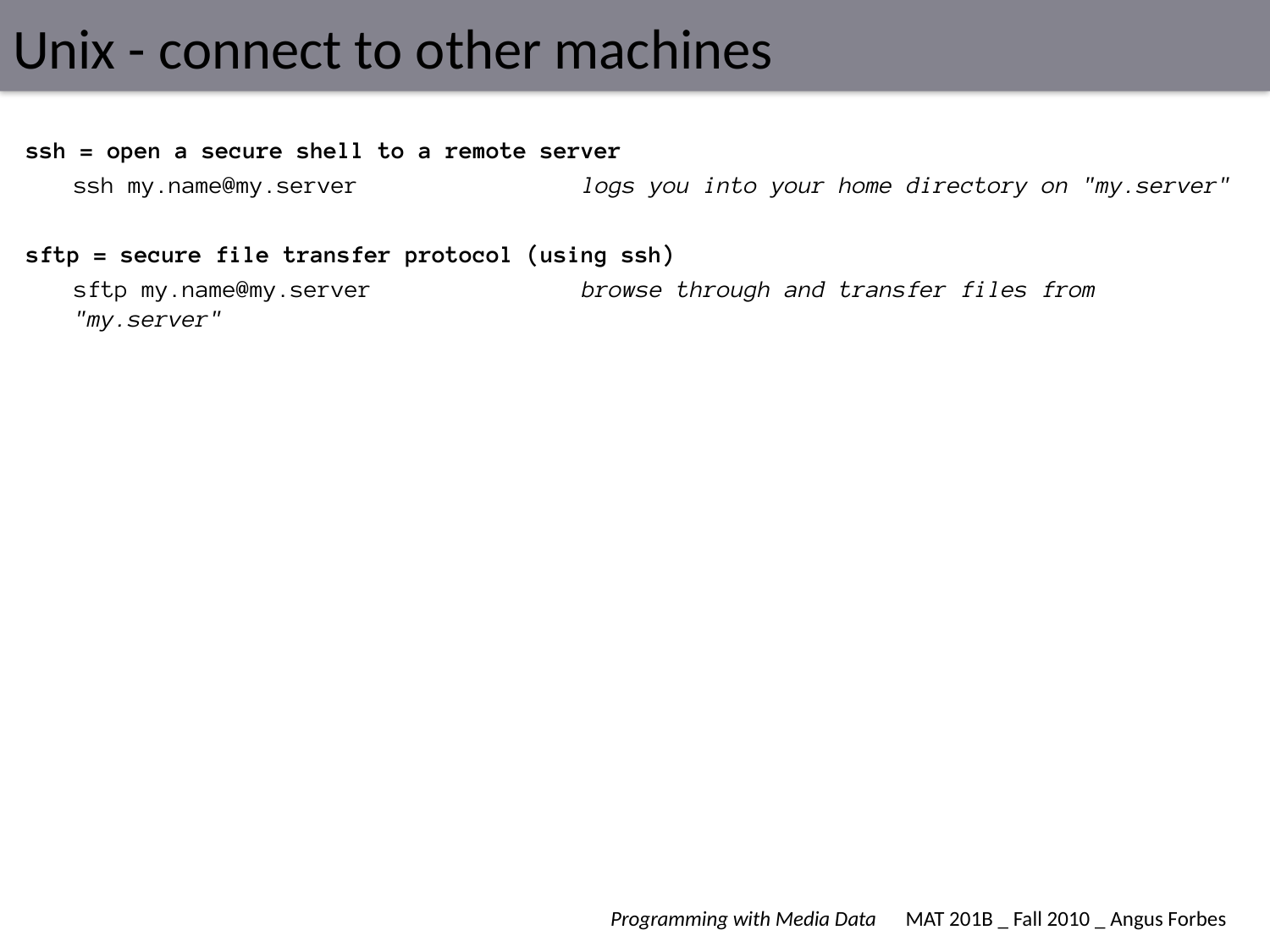

# Unix - connect to other machines

ssh = open a secure shell to a remote server
	ssh my.name@my.server 		logs you into your home directory on "my.server"

sftp = secure file transfer protocol (using ssh)
	sftp my.name@my.server 		browse through and transfer files from "my.server"